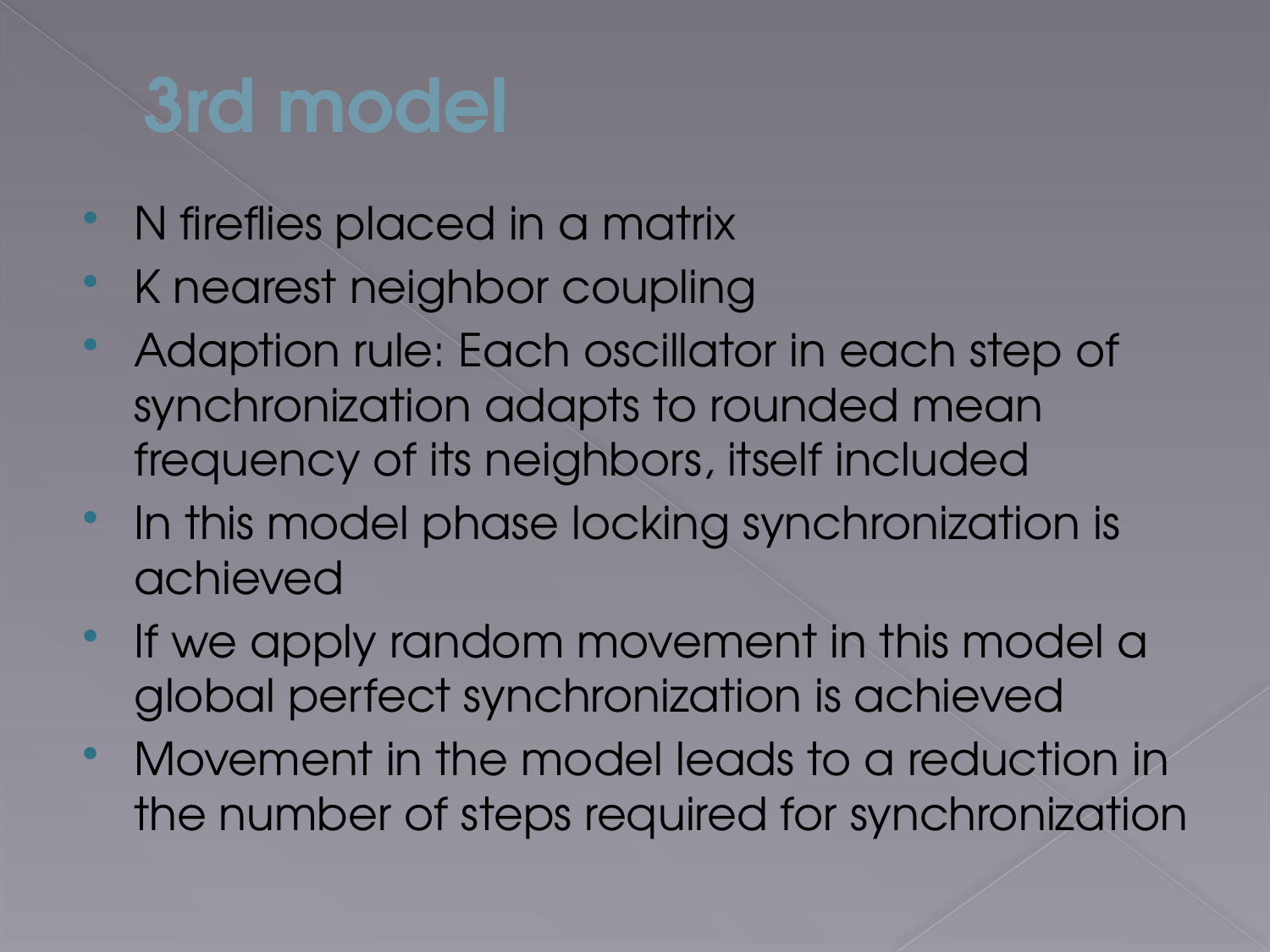

# 3rd model
N fireflies placed in a matrix
K nearest neighbor coupling
Adaption rule: Each oscillator in each step of synchronization adapts to rounded mean frequency of its neighbors, itself included
In this model phase locking synchronization is achieved
If we apply random movement in this model a global perfect synchronization is achieved
Movement in the model leads to a reduction in the number of steps required for synchronization